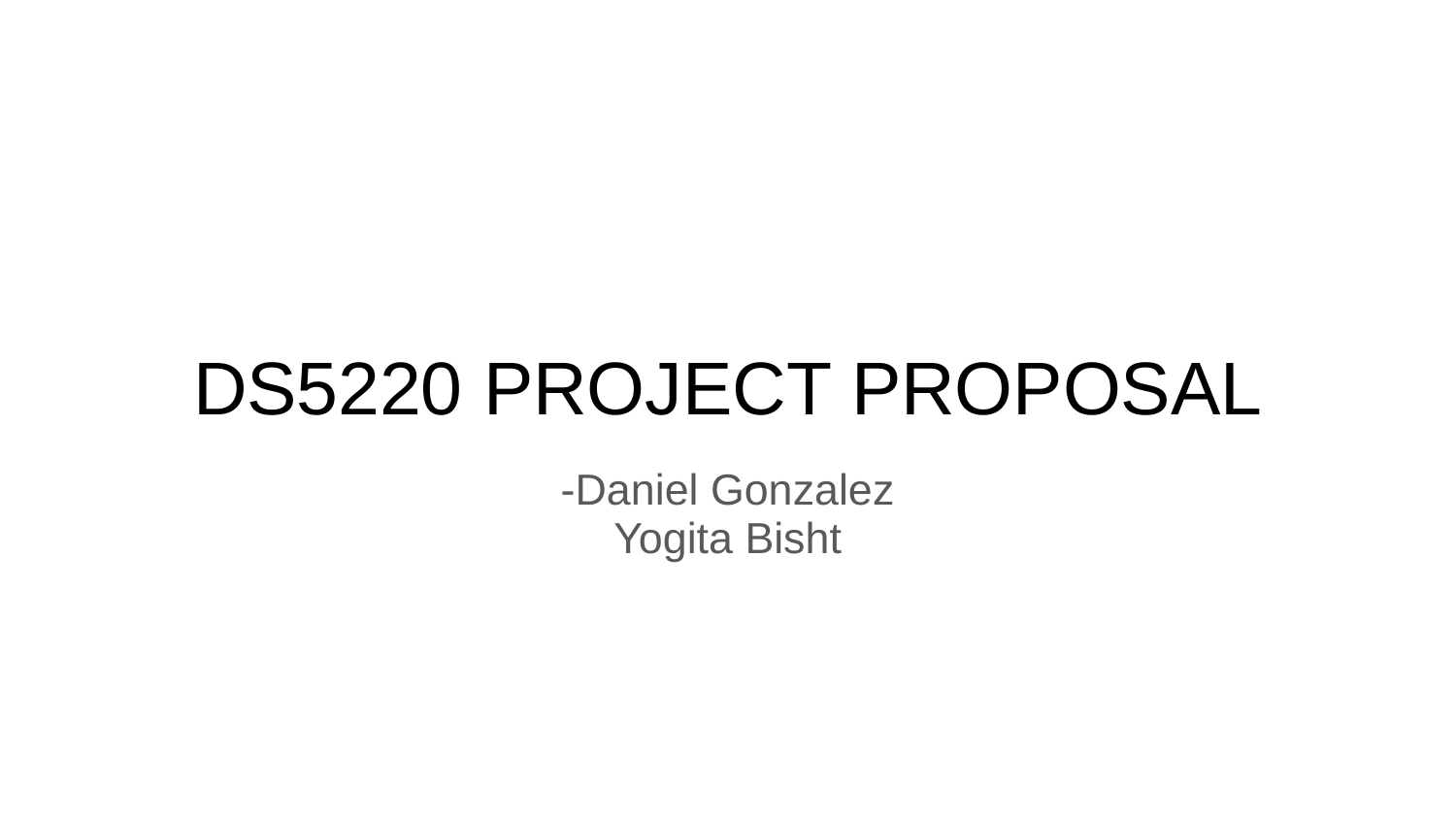

# DS5220 PROJECT PROPOSAL
-Daniel Gonzalez
Yogita Bisht